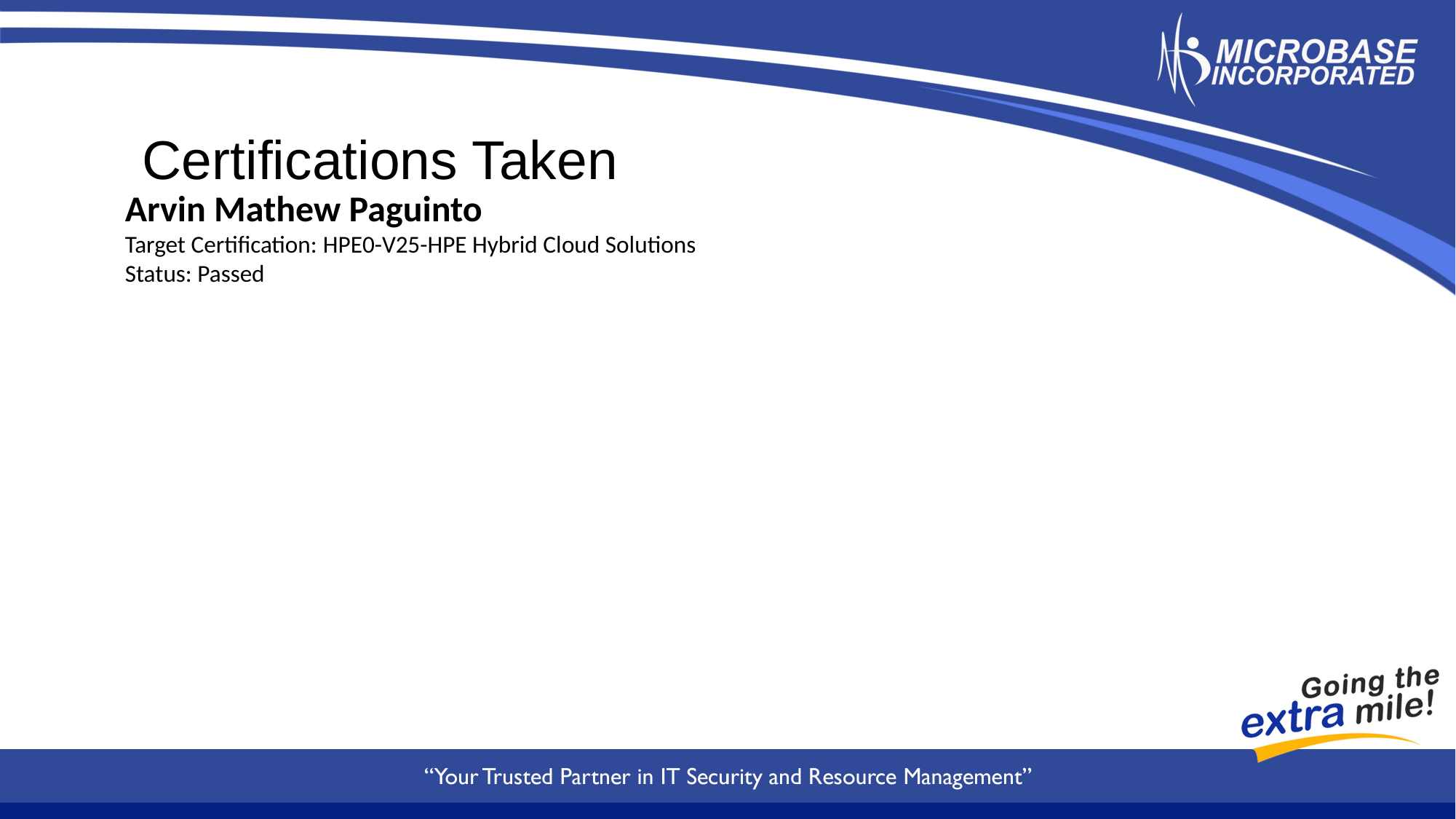

Certifications Taken
Arvin Mathew Paguinto
Target Certification: HPE0-V25-HPE Hybrid Cloud Solutions
Status: Passed